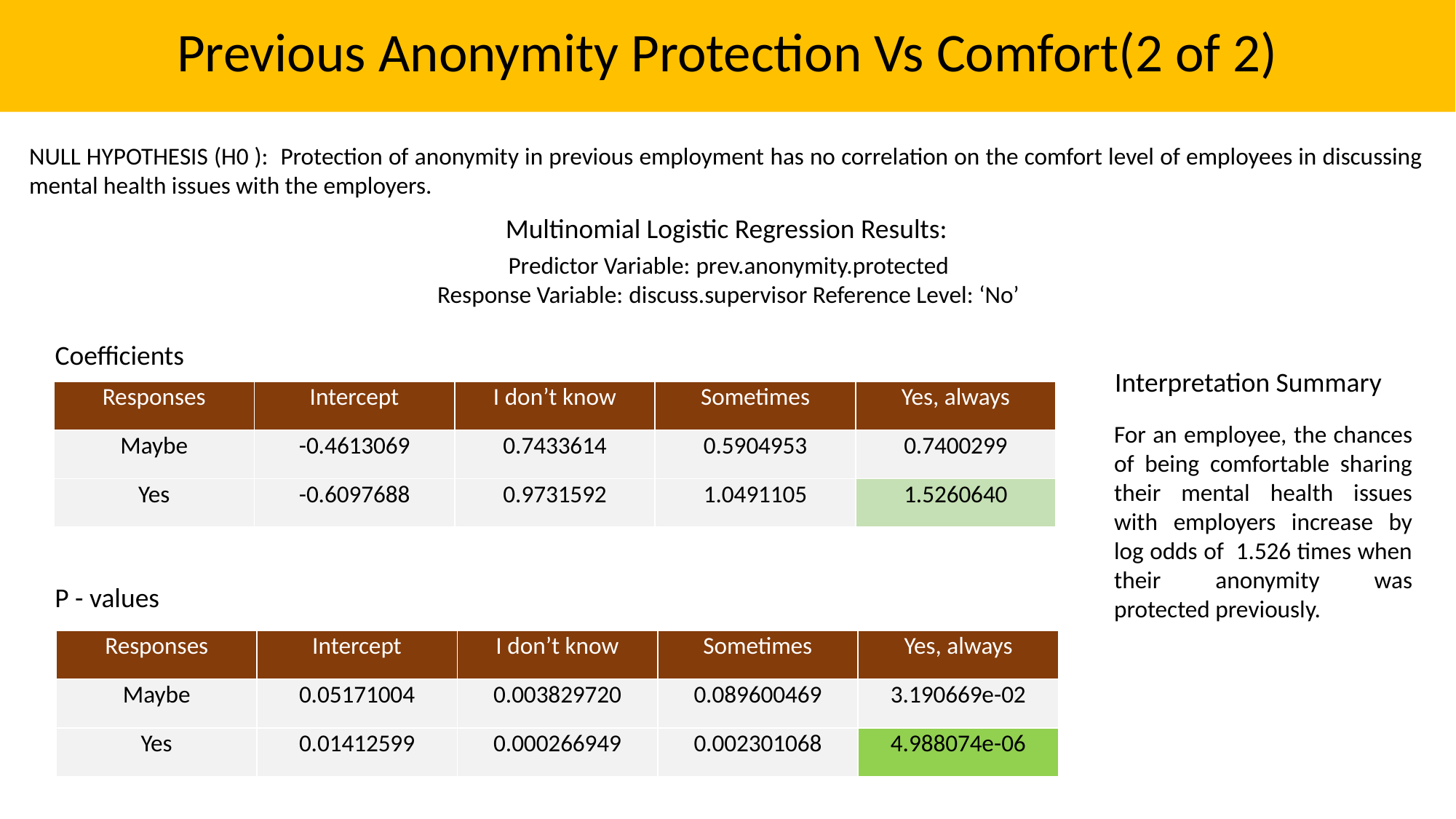

Previous Anonymity Protection Vs Comfort(2 of 2)
NULL HYPOTHESIS (H0 ):  Protection of anonymity in previous employment has no correlation on the comfort level of employees in discussing mental health issues with the employers.
Multinomial Logistic Regression Results:
Predictor Variable: prev.anonymity.protected
Response Variable: discuss.supervisor Reference Level: ‘No’
Coefficients
Interpretation Summary
| Responses | Intercept | I don’t know | Sometimes | Yes, always |
| --- | --- | --- | --- | --- |
| Maybe | -0.4613069 | 0.7433614 | 0.5904953 | 0.7400299 |
| Yes | -0.6097688 | 0.9731592 | 1.0491105 | 1.5260640 |
For an employee, the chances of being comfortable sharing their mental health issues with employers increase by log odds of  1.526 times when their anonymity was protected previously.
P - values
| Responses | Intercept | I don’t know | Sometimes | Yes, always |
| --- | --- | --- | --- | --- |
| Maybe | 0.05171004 | 0.003829720 | 0.089600469 | 3.190669e-02 |
| Yes | 0.01412599 | 0.000266949 | 0.002301068 | 4.988074e-06 |